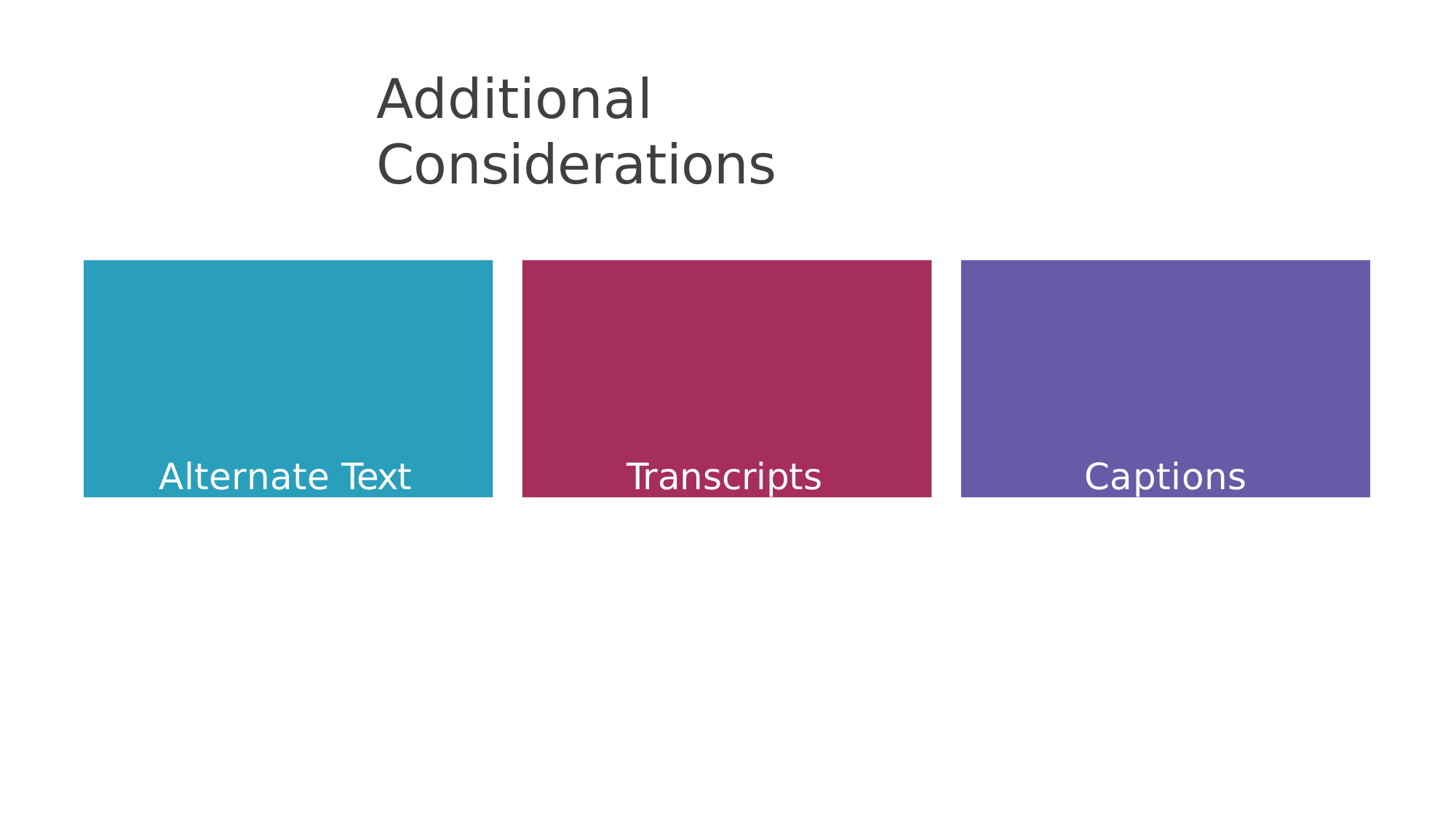

# Additional Considerations

Alternate Text

Transcripts

Captions
6